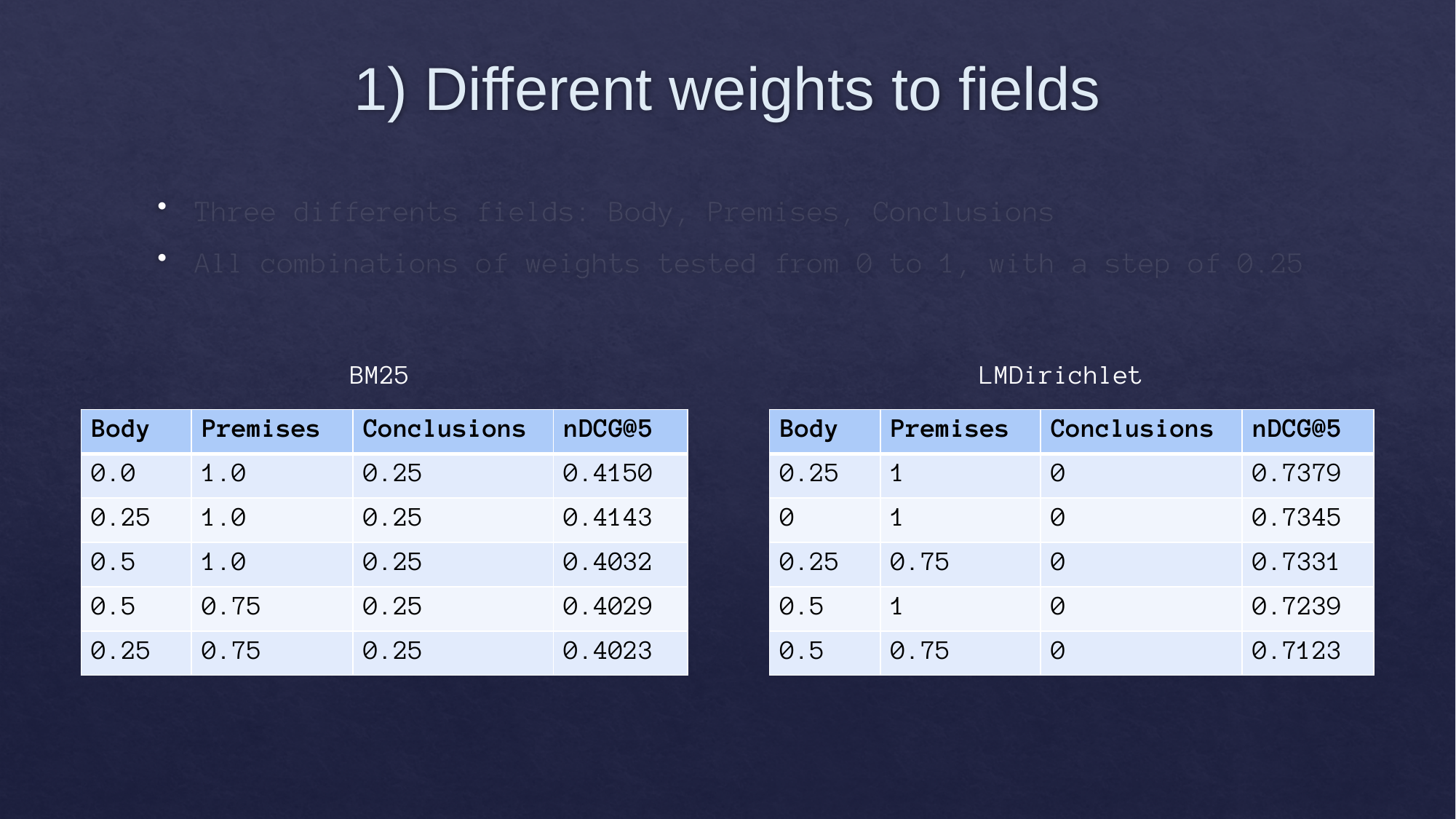

# 1) Different weights to fields
Three differents fields: Body, Premises, Conclusions
All combinations of weights tested from 0 to 1, with a step of 0.25
BM25
LMDirichlet
| Body | Premises | Conclusions | nDCG@5 |
| --- | --- | --- | --- |
| 0.0 | 1.0 | 0.25 | 0.4150 |
| 0.25 | 1.0 | 0.25 | 0.4143 |
| 0.5 | 1.0 | 0.25 | 0.4032 |
| 0.5 | 0.75 | 0.25 | 0.4029 |
| 0.25 | 0.75 | 0.25 | 0.4023 |
| Body | Premises | Conclusions | nDCG@5 |
| --- | --- | --- | --- |
| 0.25 | 1 | 0 | 0.7379 |
| 0 | 1 | 0 | 0.7345 |
| 0.25 | 0.75 | 0 | 0.7331 |
| 0.5 | 1 | 0 | 0.7239 |
| 0.5 | 0.75 | 0 | 0.7123 |